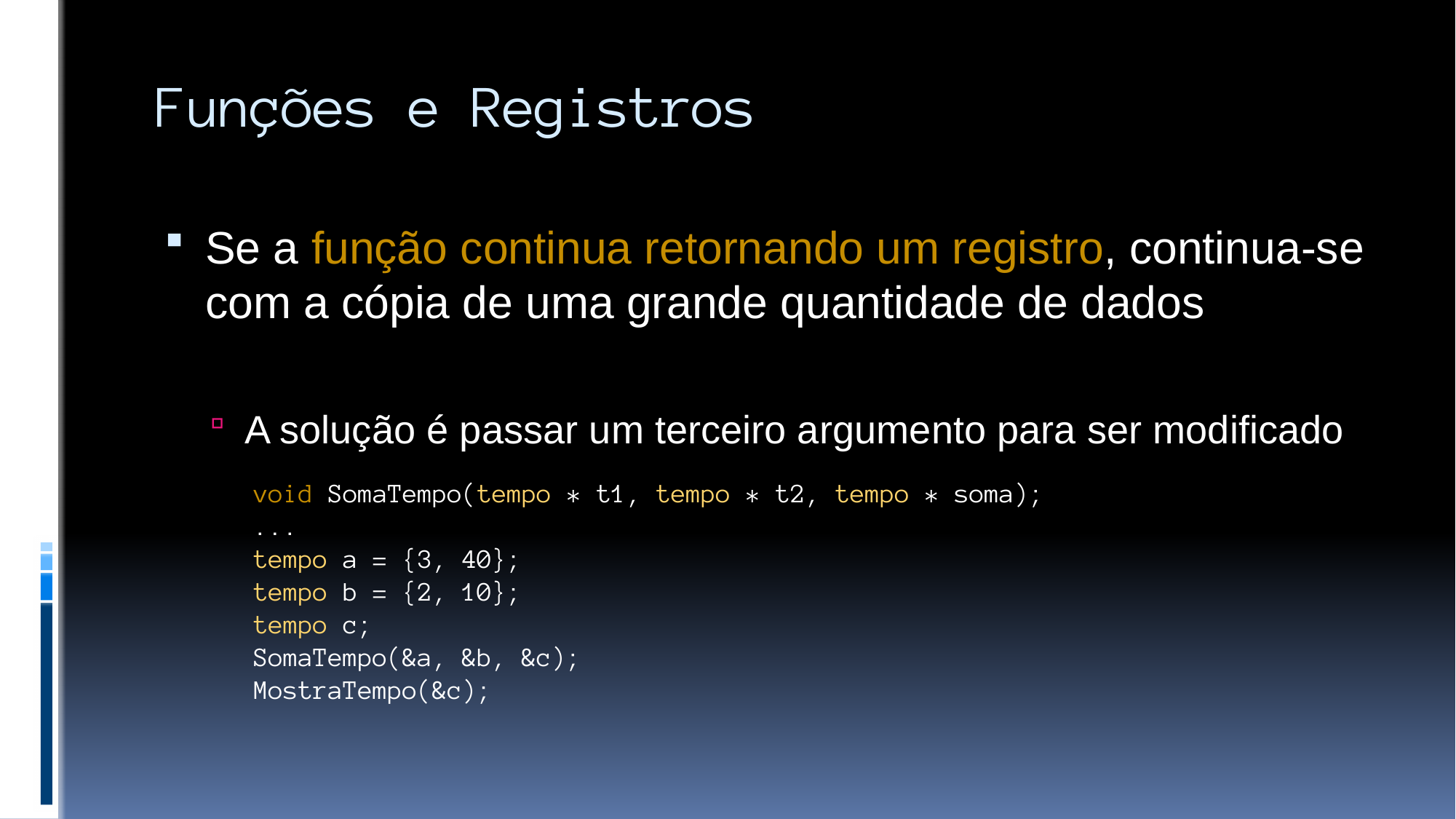

# Funções e Registros
Se a função continua retornando um registro, continua-se com a cópia de uma grande quantidade de dados

A solução é passar um terceiro argumento para ser modificado
void SomaTempo(tempo * t1, tempo * t2, tempo * soma);
...
tempo a = {3, 40};
tempo b = {2, 10};
tempo c;
SomaTempo(&a, &b, &c);
MostraTempo(&c);